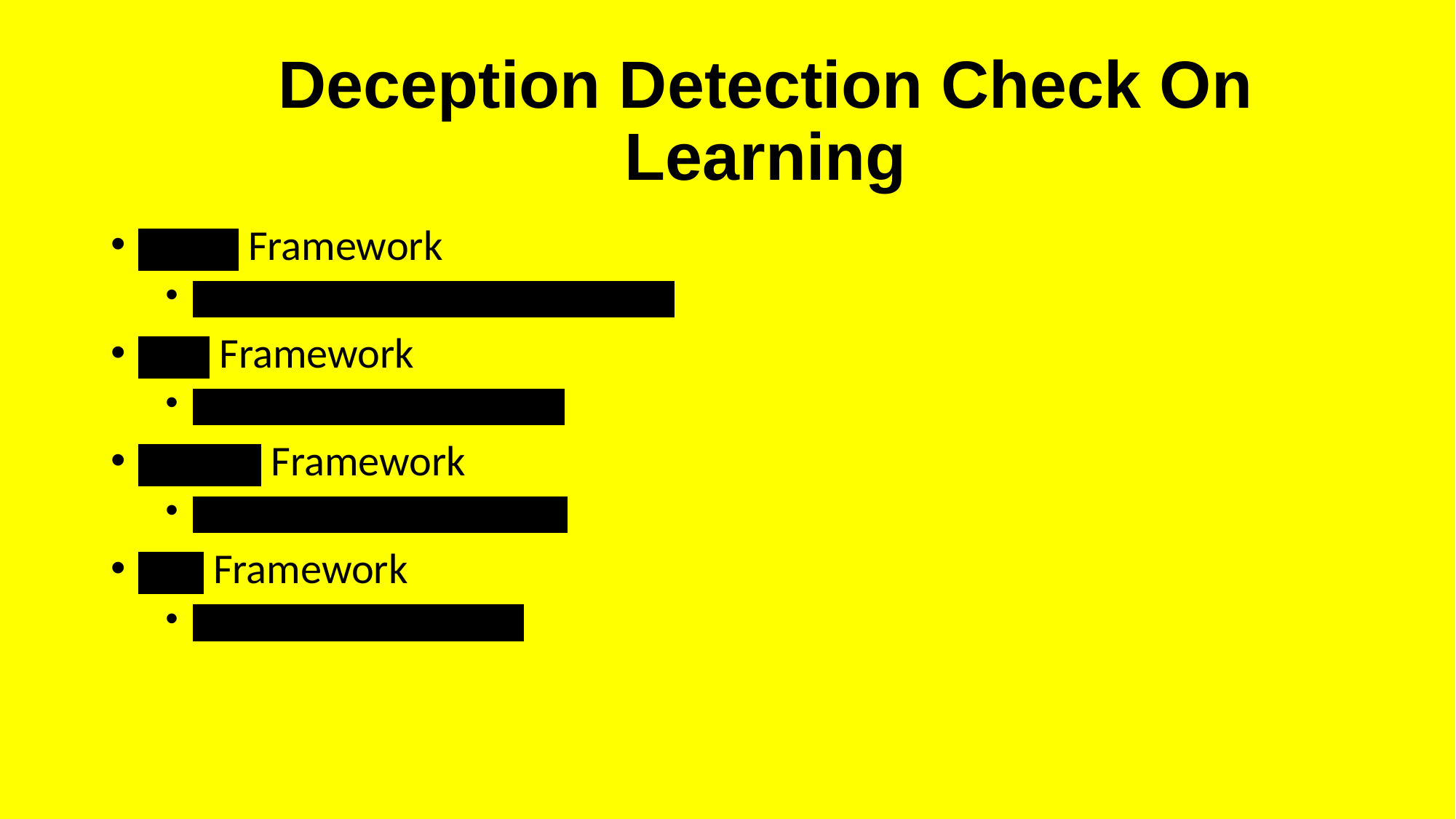

# Deception Detection Check On Learning
MOM Framework
Motive, Opportunity, and Means
POP Framework
Past Opposition Practices
MOSES Framework
Manipulability of Sources
EVE Framework
Evaluation of Evidence